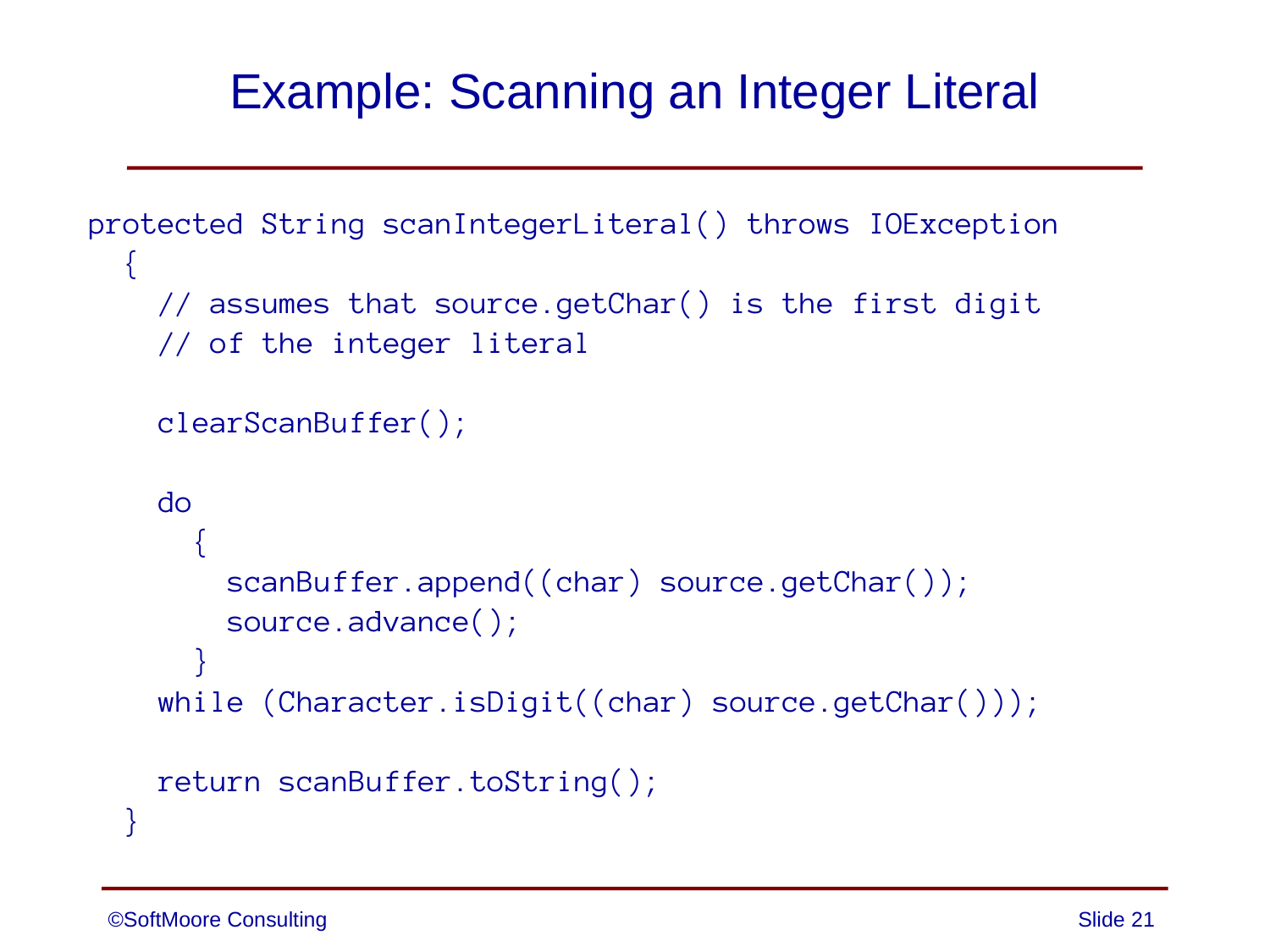

# Example: Scanning an Integer Literal
protected String scanIntegerLiteral() throws IOException
  {
    // assumes that source.getChar() is the first digit
    // of the integer literal

    clearScanBuffer();

    do
      {
        scanBuffer.append((char) source.getChar());
        source.advance();
      }
    while (Character.isDigit((char) source.getChar()));

    return scanBuffer.toString();
  }
©SoftMoore Consulting
Slide 21